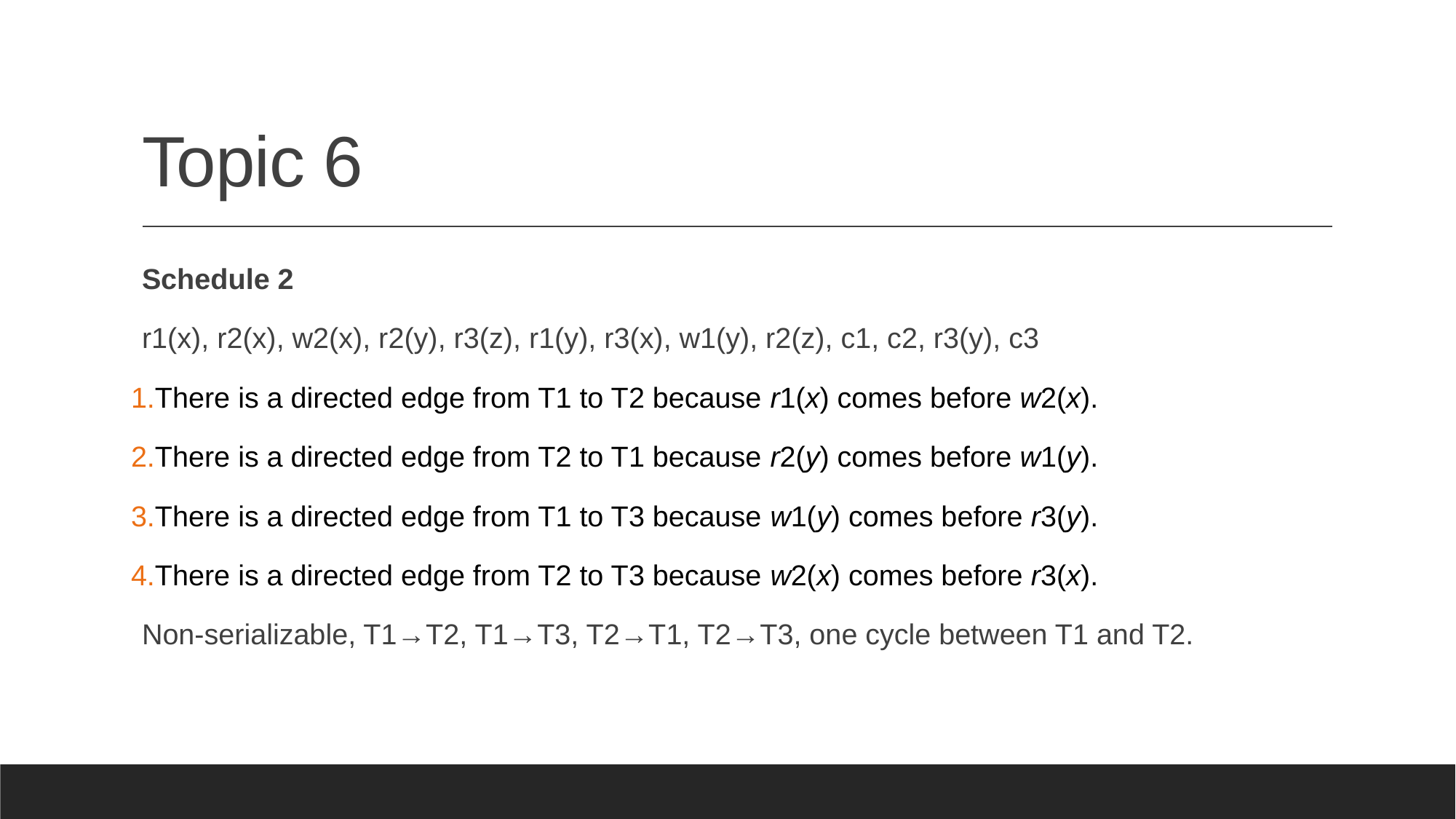

# Topic 6
Schedule 2
r1(x), r2(x), w2(x), r2(y), r3(z), r1(y), r3(x), w1(y), r2(z), c1, c2, r3(y), c3
There is a directed edge from T1 to T2 because r1(x) comes before w2(x).
There is a directed edge from T2 to T1 because r2(y) comes before w1(y).
There is a directed edge from T1 to T3 because w1(y) comes before r3(y).
There is a directed edge from T2 to T3 because w2(x) comes before r3(x).
Non-serializable, T1→T2, T1→T3, T2→T1, T2→T3, one cycle between T1 and T2.